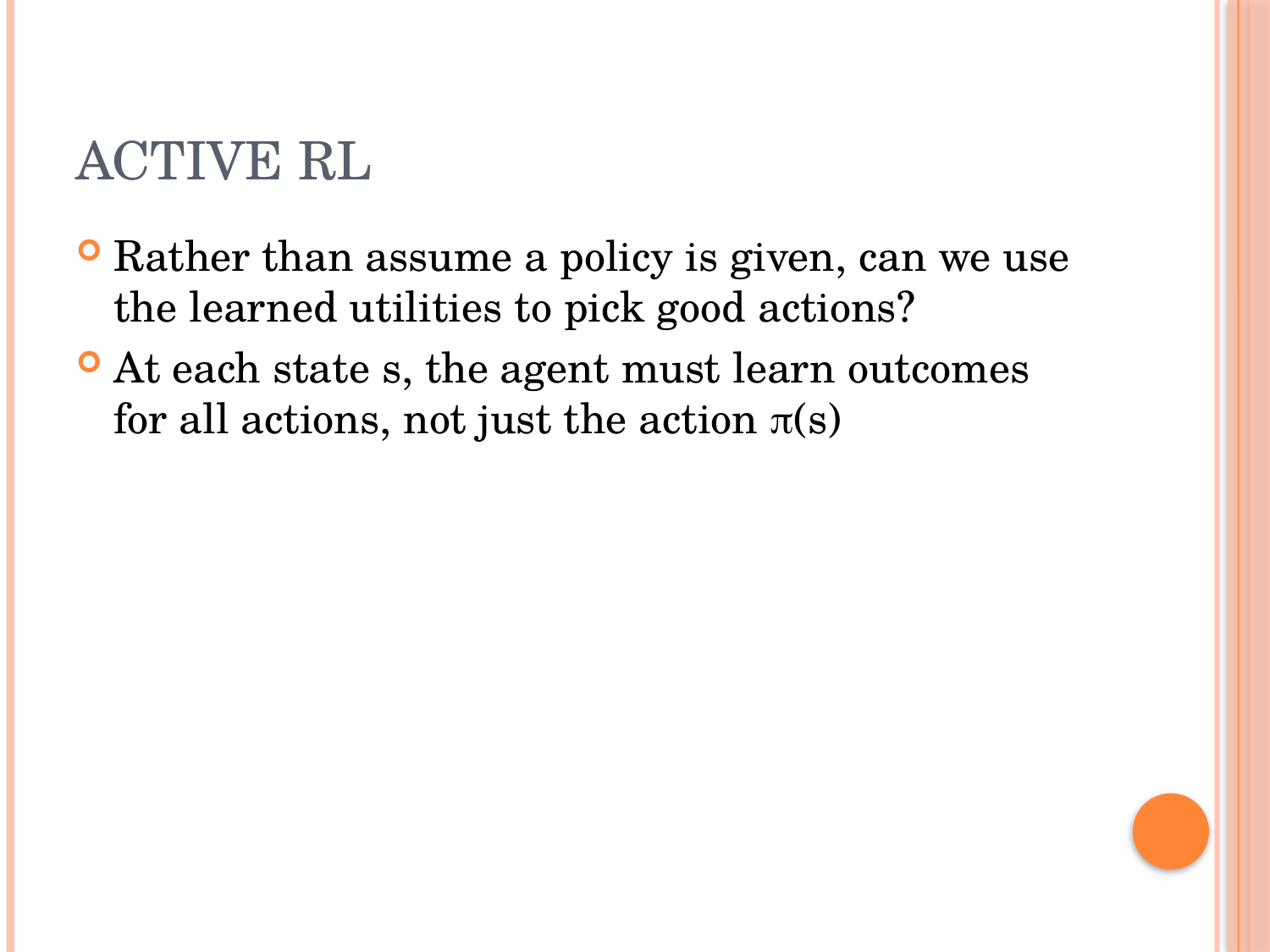

# Active RL
Rather than assume a policy is given, can we use the learned utilities to pick good actions?
At each state s, the agent must learn outcomes for all actions, not just the action π(s)